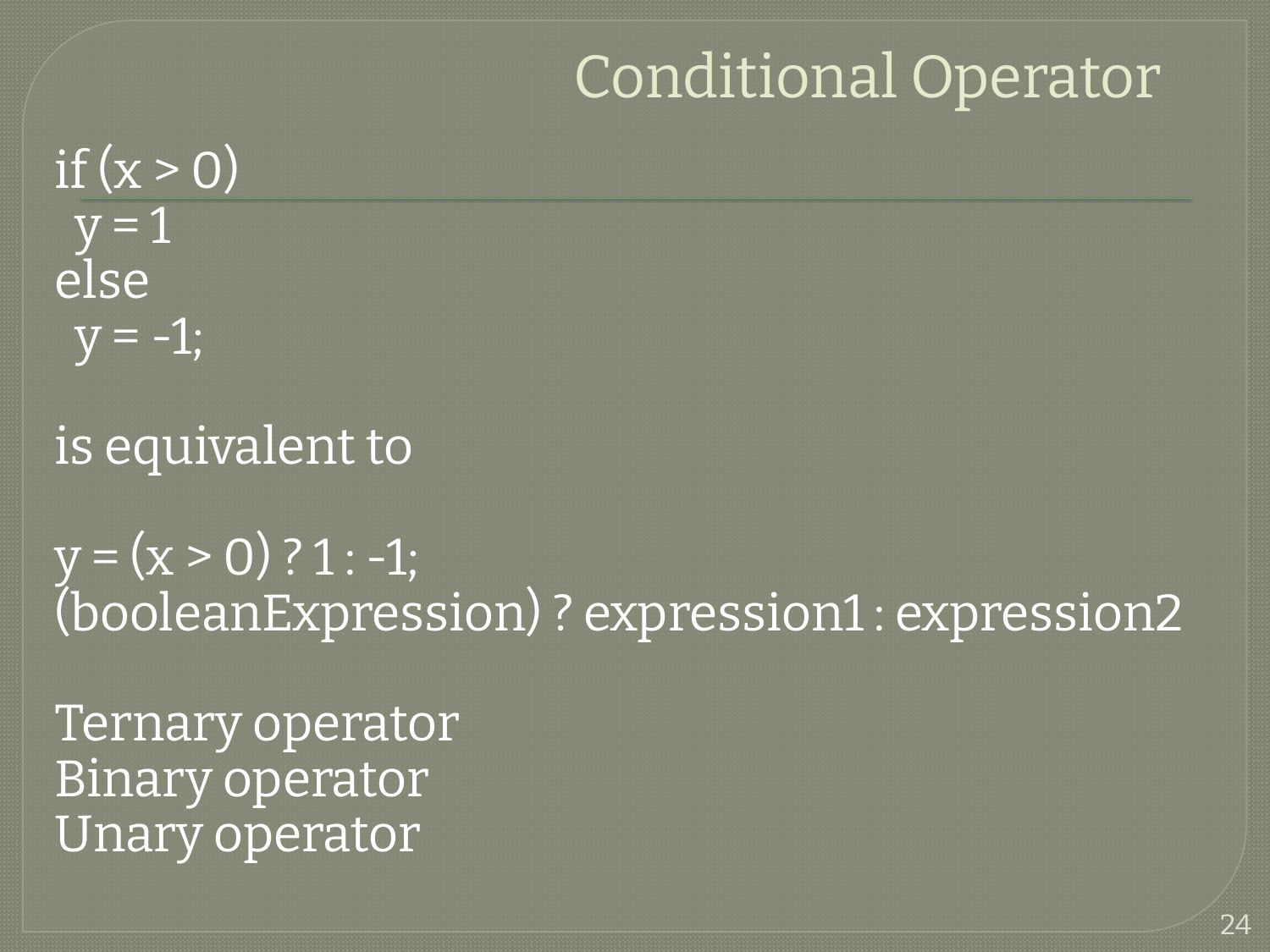

# Conditional Operator
if (x > 0)
  y = 1
else
  y = -1;

is equivalent to

y = (x > 0) ? 1 : -1;
(booleanExpression) ? expression1 : expression2

Ternary operator
Binary operator
Unary operator
24